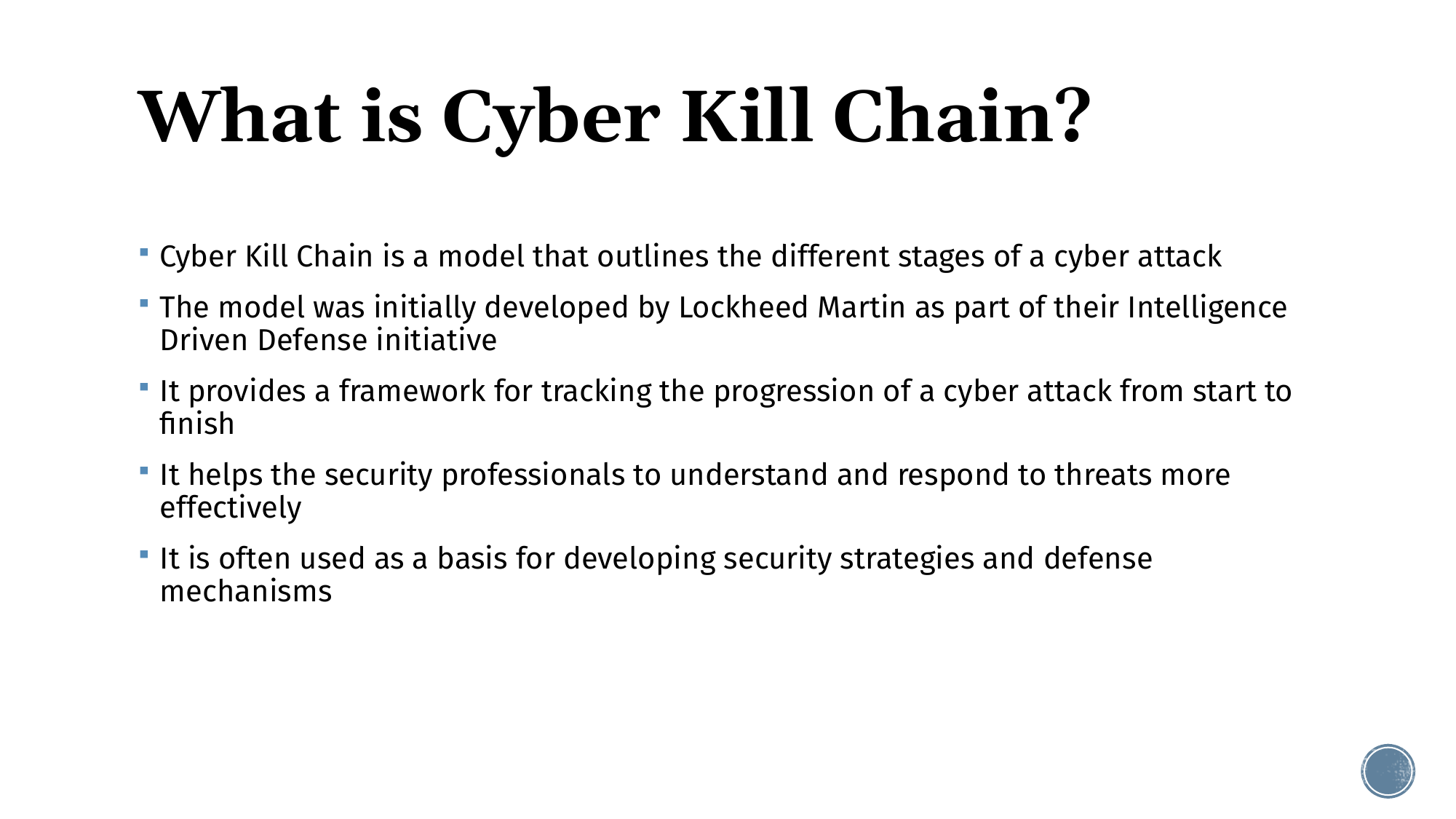

# What is Cyber Kill Chain?
Cyber Kill Chain is a model that outlines the different stages of a cyber attack
The model was initially developed by Lockheed Martin as part of their Intelligence Driven Defense initiative
It provides a framework for tracking the progression of a cyber attack from start to finish
It helps the security professionals to understand and respond to threats more effectively
It is often used as a basis for developing security strategies and defense mechanisms